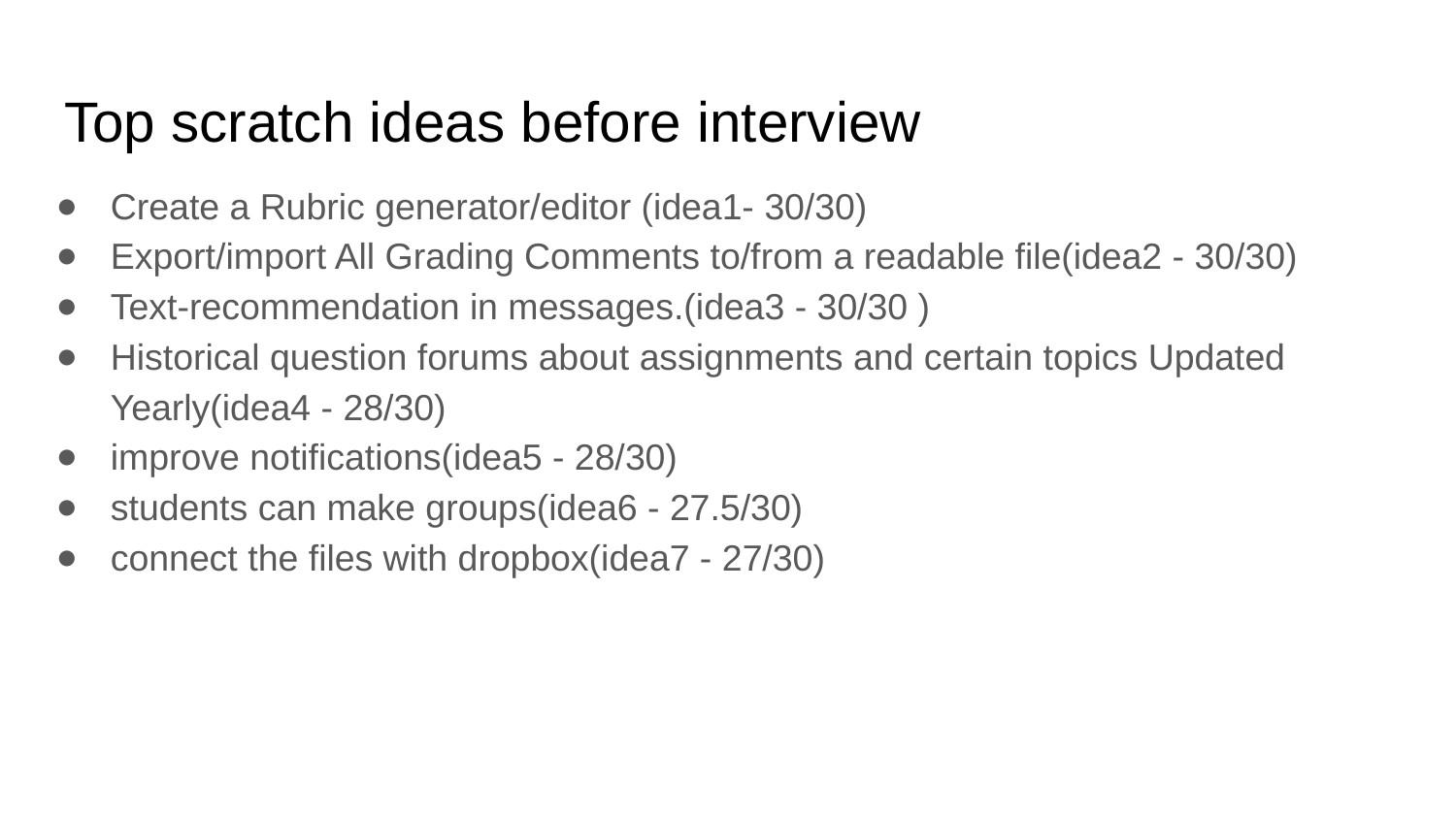

# Top scratch ideas before interview
Create a Rubric generator/editor (idea1- 30/30)
Export/import All Grading Comments to/from a readable file(idea2 - 30/30)
Text-recommendation in messages.(idea3 - 30/30 )
Historical question forums about assignments and certain topics Updated Yearly(idea4 - 28/30)
improve notifications(idea5 - 28/30)
students can make groups(idea6 - 27.5/30)
connect the files with dropbox(idea7 - 27/30)